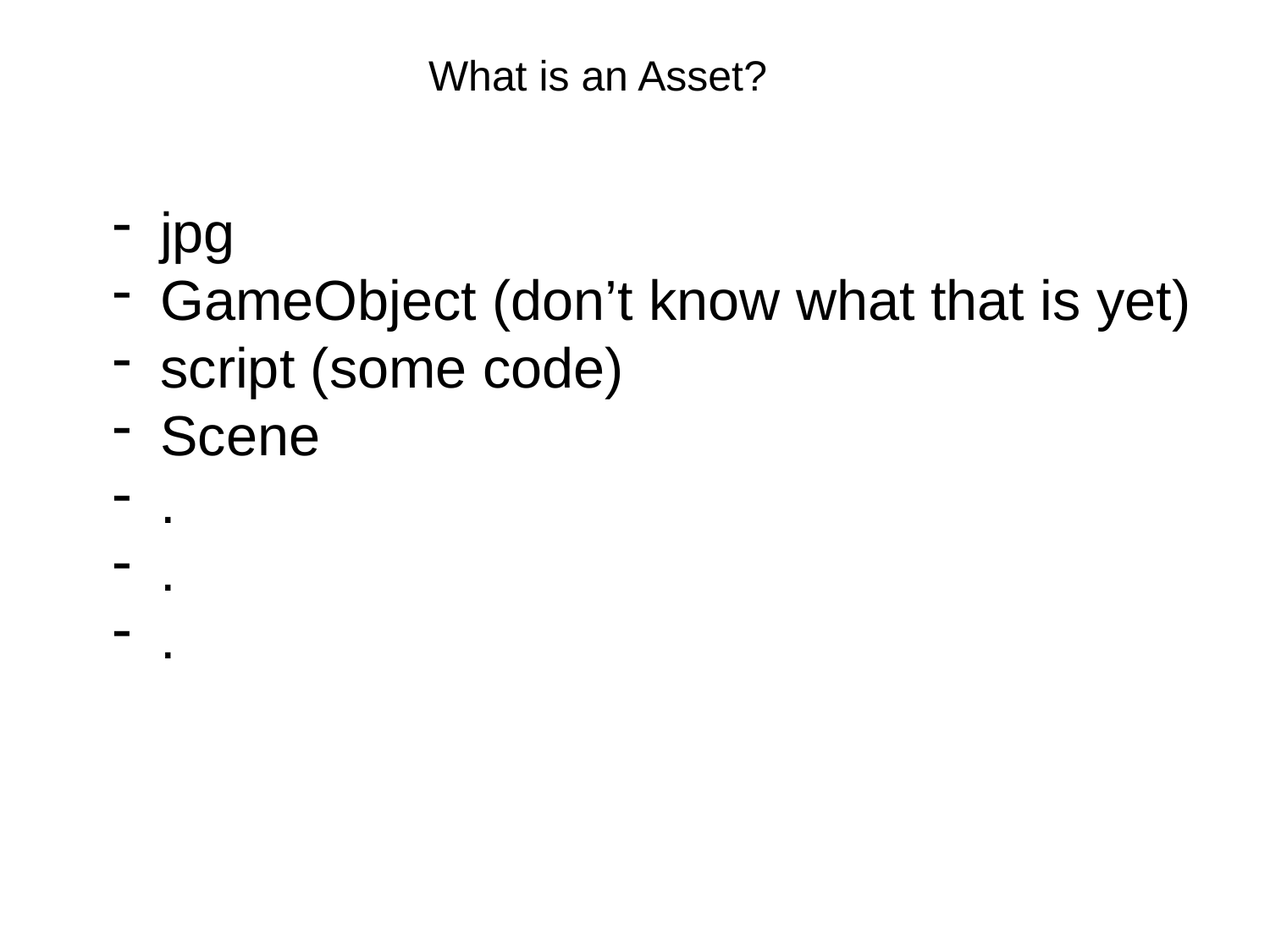

What is an Asset?
jpg
GameObject (don’t know what that is yet)
script (some code)
Scene
.
.
.